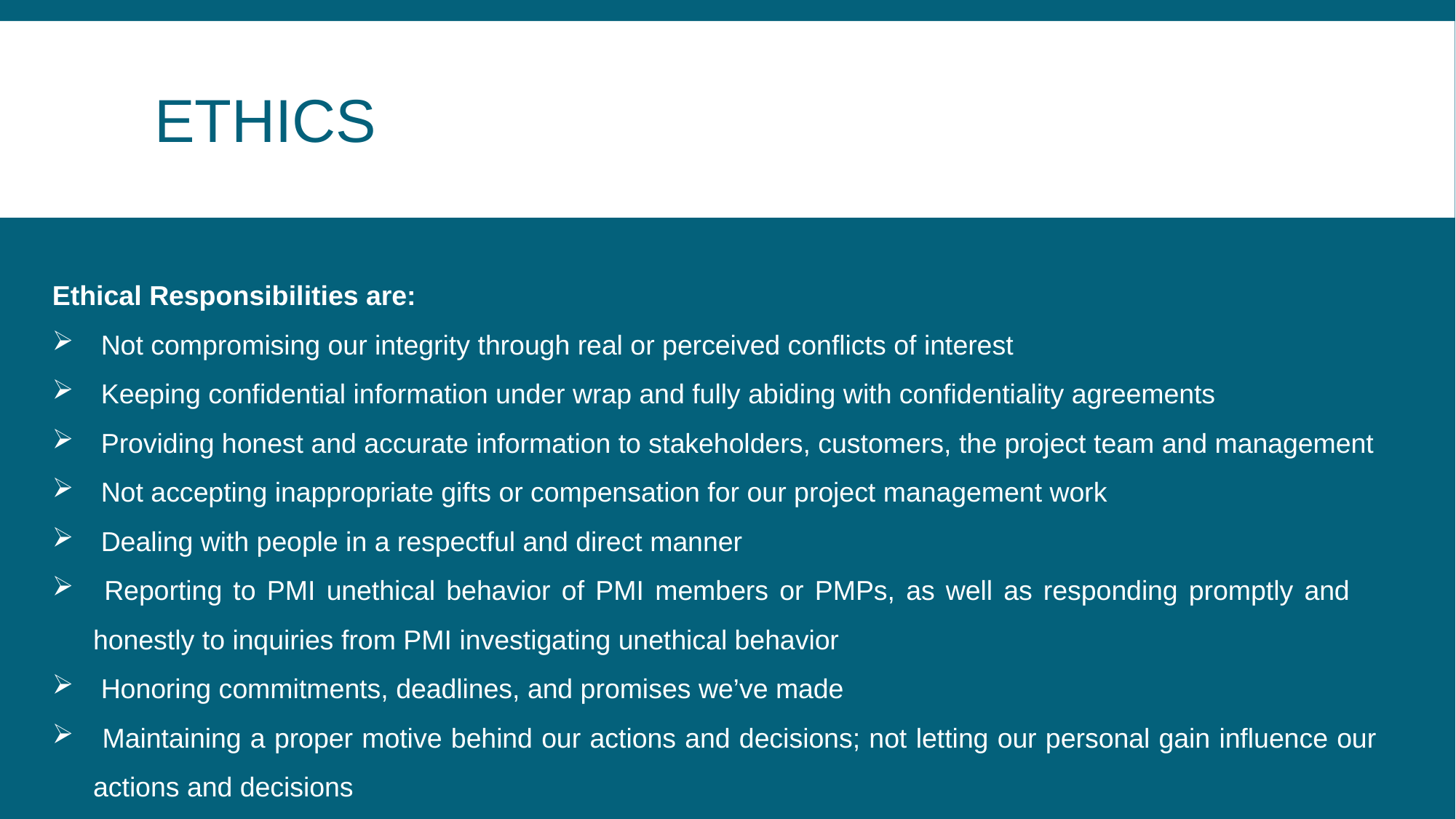

# Ethics
Ethical Responsibilities are:
 Not compromising our integrity through real or perceived conflicts of interest
 Keeping confidential information under wrap and fully abiding with confidentiality agreements
 Providing honest and accurate information to stakeholders, customers, the project team and management
 Not accepting inappropriate gifts or compensation for our project management work
 Dealing with people in a respectful and direct manner
 Reporting to PMI unethical behavior of PMI members or PMPs, as well as responding promptly and     honestly to inquiries from PMI investigating unethical behavior
 Honoring commitments, deadlines, and promises we’ve made
 Maintaining a proper motive behind our actions and decisions; not letting our personal gain influence our   actions and decisions